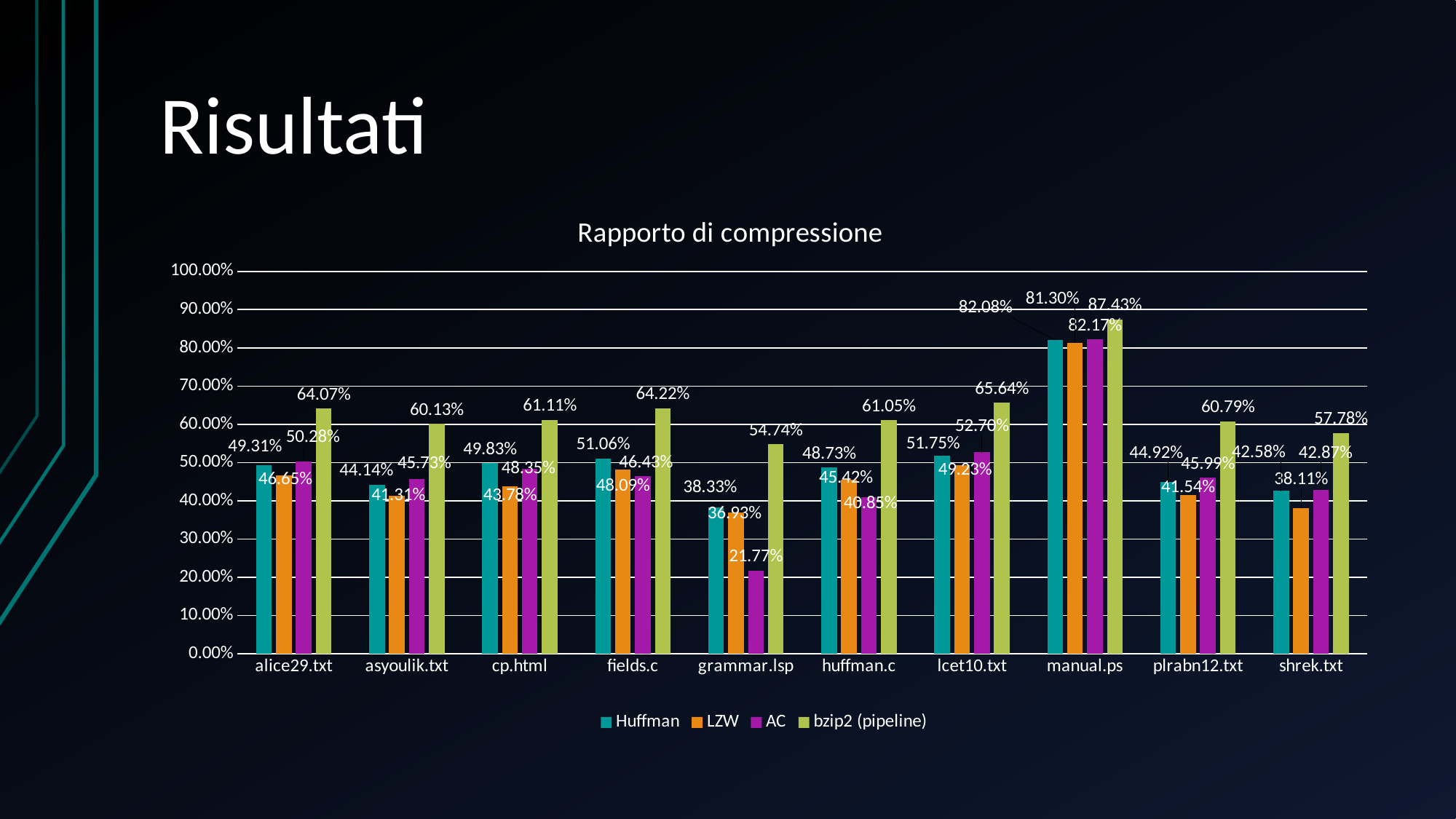

# Risultati

### Chart: Rapporto di compressione

| Category | Huffman | LZW | AC | bzip2 (pipeline) |
|---|---|---|---|---|
| alice29.txt | 0.4931 | 0.4665 | 0.5028 | 0.6407 |
| asyoulik.txt | 0.4414 | 0.4131 | 0.4573 | 0.6013 |
| cp.html | 0.4983 | 0.4378 | 0.4835 | 0.6111 |
| fields.c | 0.5106 | 0.4809 | 0.4643 | 0.6422 |
| grammar.lsp | 0.3833 | 0.3693 | 0.2177 | 0.5474 |
| huffman.c | 0.4873 | 0.4542 | 0.4085 | 0.6105 |
| lcet10.txt | 0.5175 | 0.4923 | 0.527 | 0.6564 |
| manual.ps | 0.8208 | 0.813 | 0.8217 | 0.8743 |
| plrabn12.txt | 0.4492 | 0.4154 | 0.4599 | 0.6079 |
| shrek.txt | 0.4258 | 0.3811 | 0.4287 | 0.5778 |